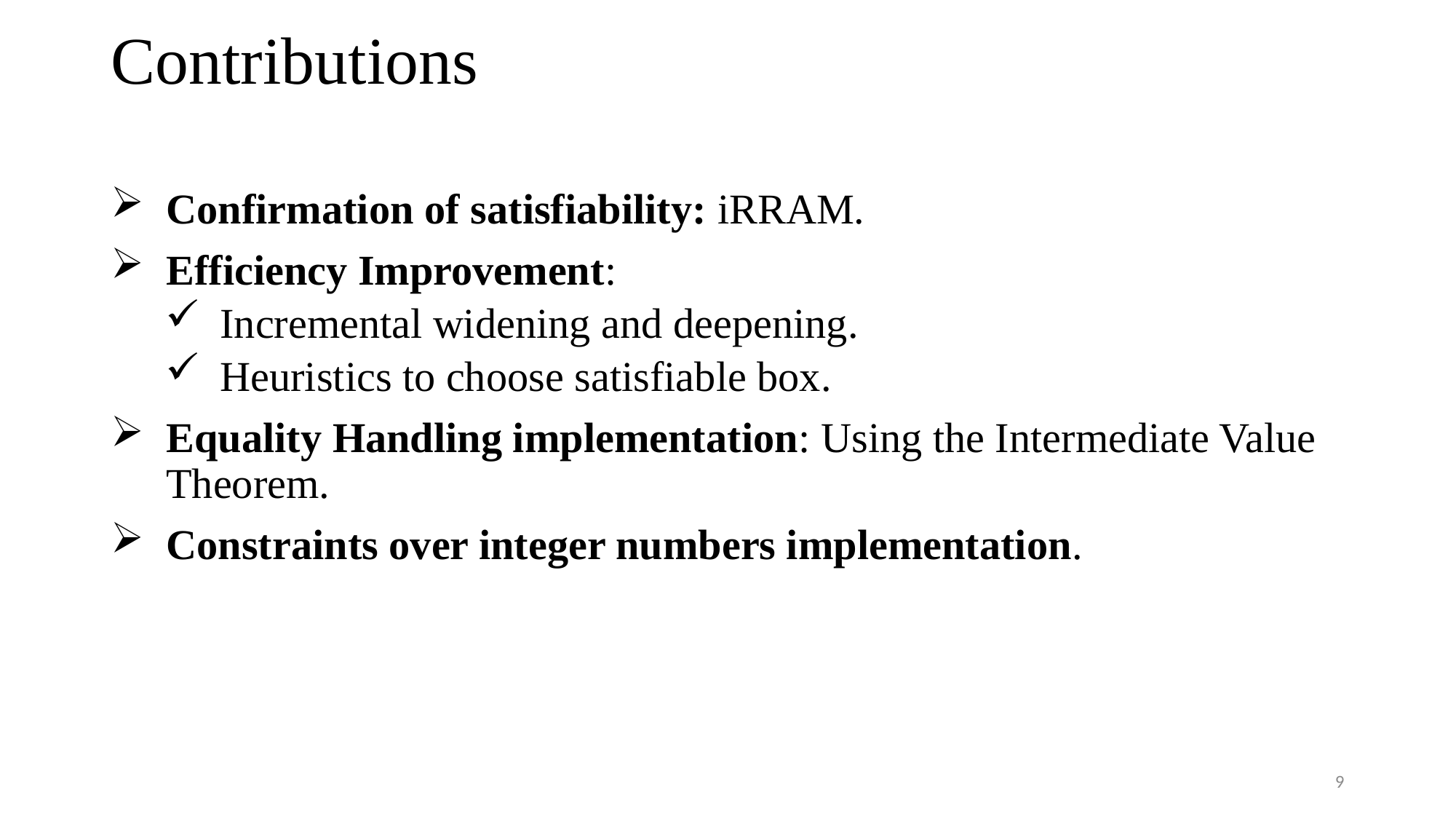

# Contributions
Confirmation of satisfiability: iRRAM.
Efficiency Improvement:
Incremental widening and deepening.
Heuristics to choose satisfiable box.
Equality Handling implementation: Using the Intermediate Value Theorem.
Constraints over integer numbers implementation.
9